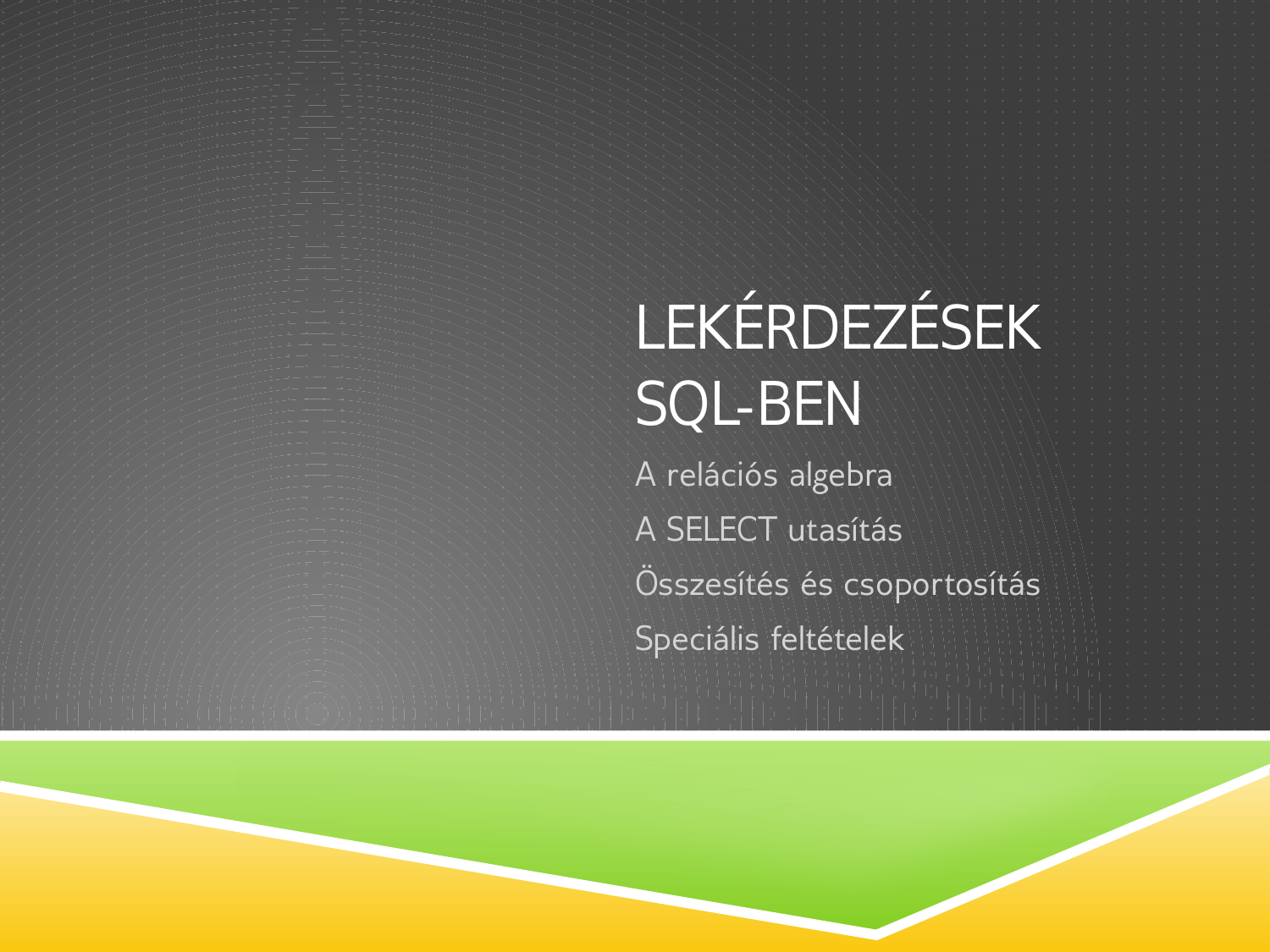

# Lekérdezések SQL-ben
A relációs algebra
A SELECT utasítás
Összesítés és csoportosítás
Speciális feltételek